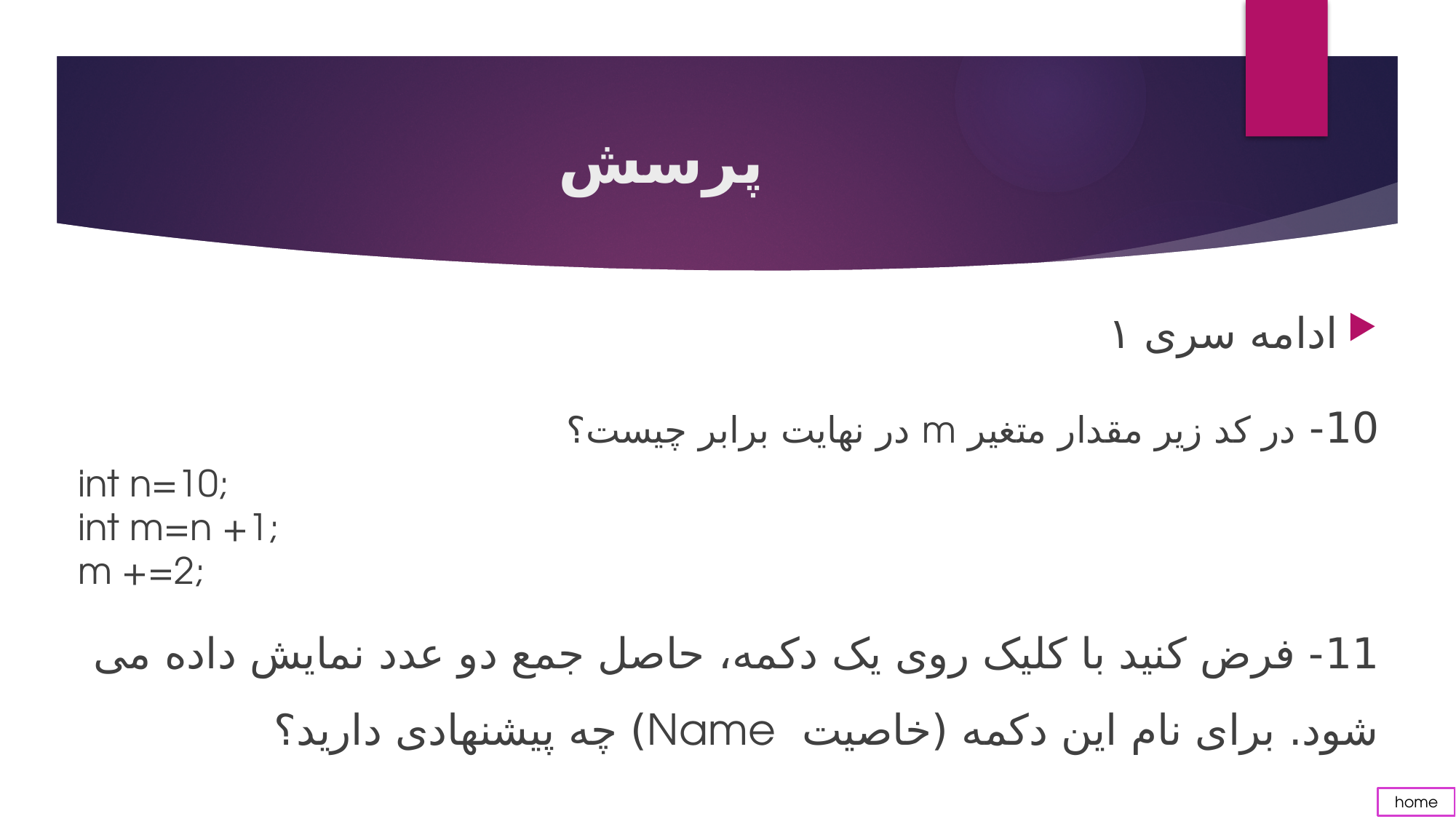

# پرسش
ادامه سری ۱
10- در کد زیر مقدار متغیر m در نهایت برابر چیست؟
int n=10;
int m=n +1;
m +=2;
11- فرض کنید با کلیک روی یک دکمه، حاصل جمع دو عدد نمایش داده می شود. برای نام این دکمه (خاصیت  Name) چه پیشنهادی دارید؟